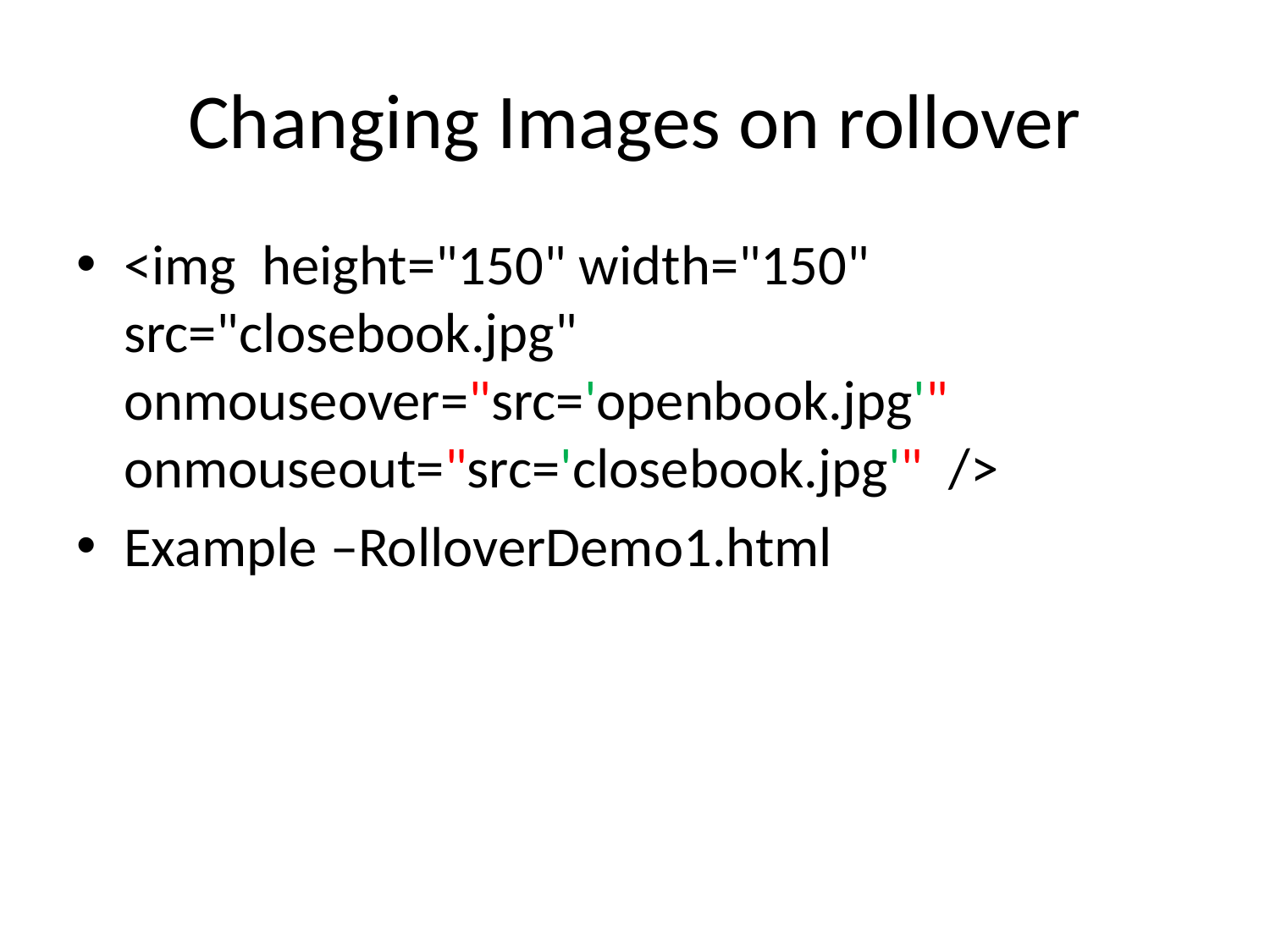

# Changing Images on rollover
<img  height="150" width="150" src="closebook.jpg"  onmouseover="src='openbook.jpg'" onmouseout="src='closebook.jpg'"  />
Example –RolloverDemo1.html